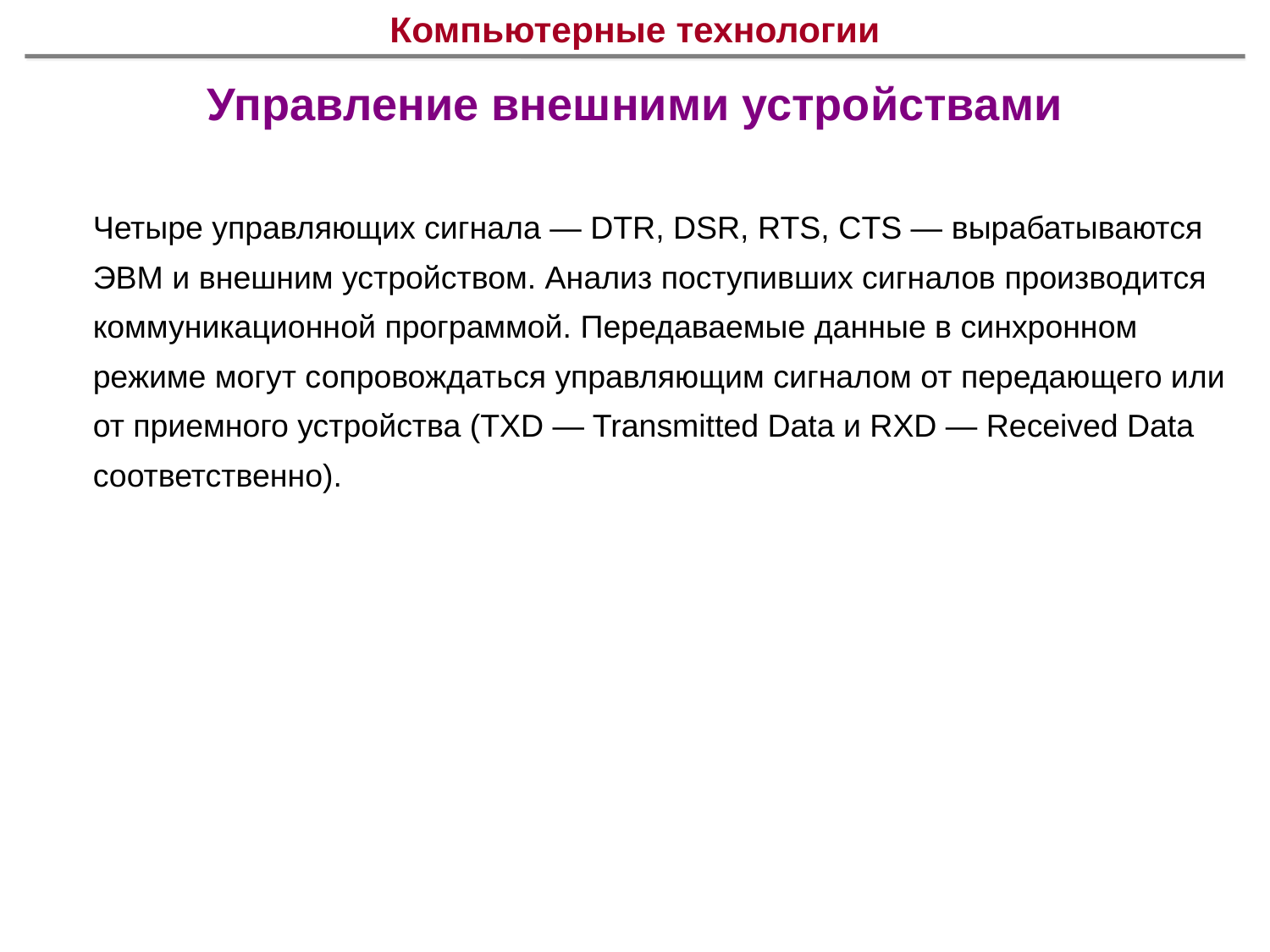

# Компьютерные технологии

Управление внешними устройствами
Четыре управляющих сигнала — DTR, DSR, RTS, CTS — вырабатываются ЭВМ и внешним устройством. Анализ поступивших сигналов производится коммуникационной программой. Передаваемые данные в синхронном режиме могут сопровождаться управляющим сигналом от передающего или от приемного устройства (TXD — Transmitted Data и RXD — Received Data соответственно).